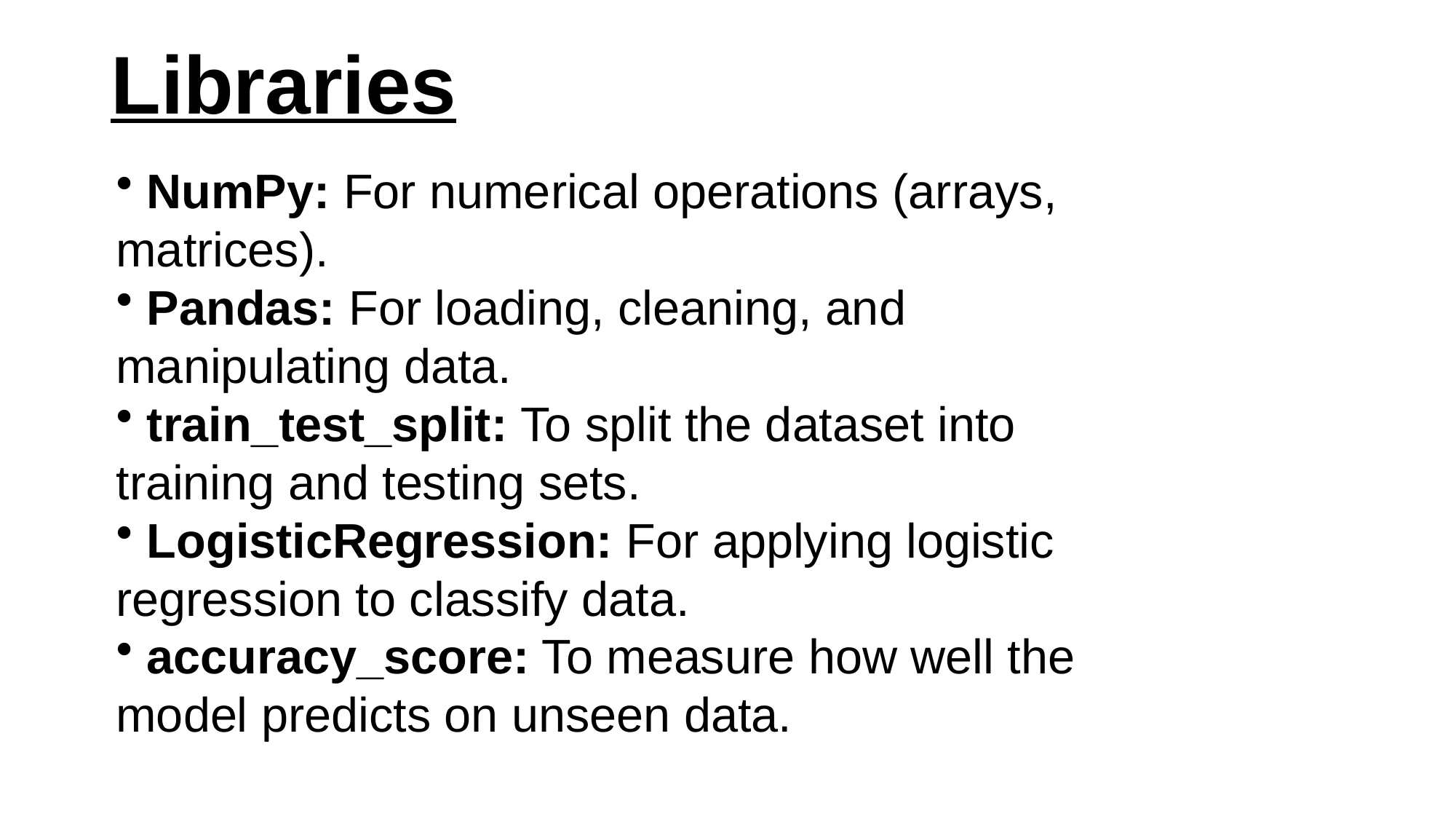

# Libraries
 NumPy: For numerical operations (arrays, matrices).
 Pandas: For loading, cleaning, and manipulating data.
 train_test_split: To split the dataset into training and testing sets.
 LogisticRegression: For applying logistic regression to classify data.
 accuracy_score: To measure how well the model predicts on unseen data.